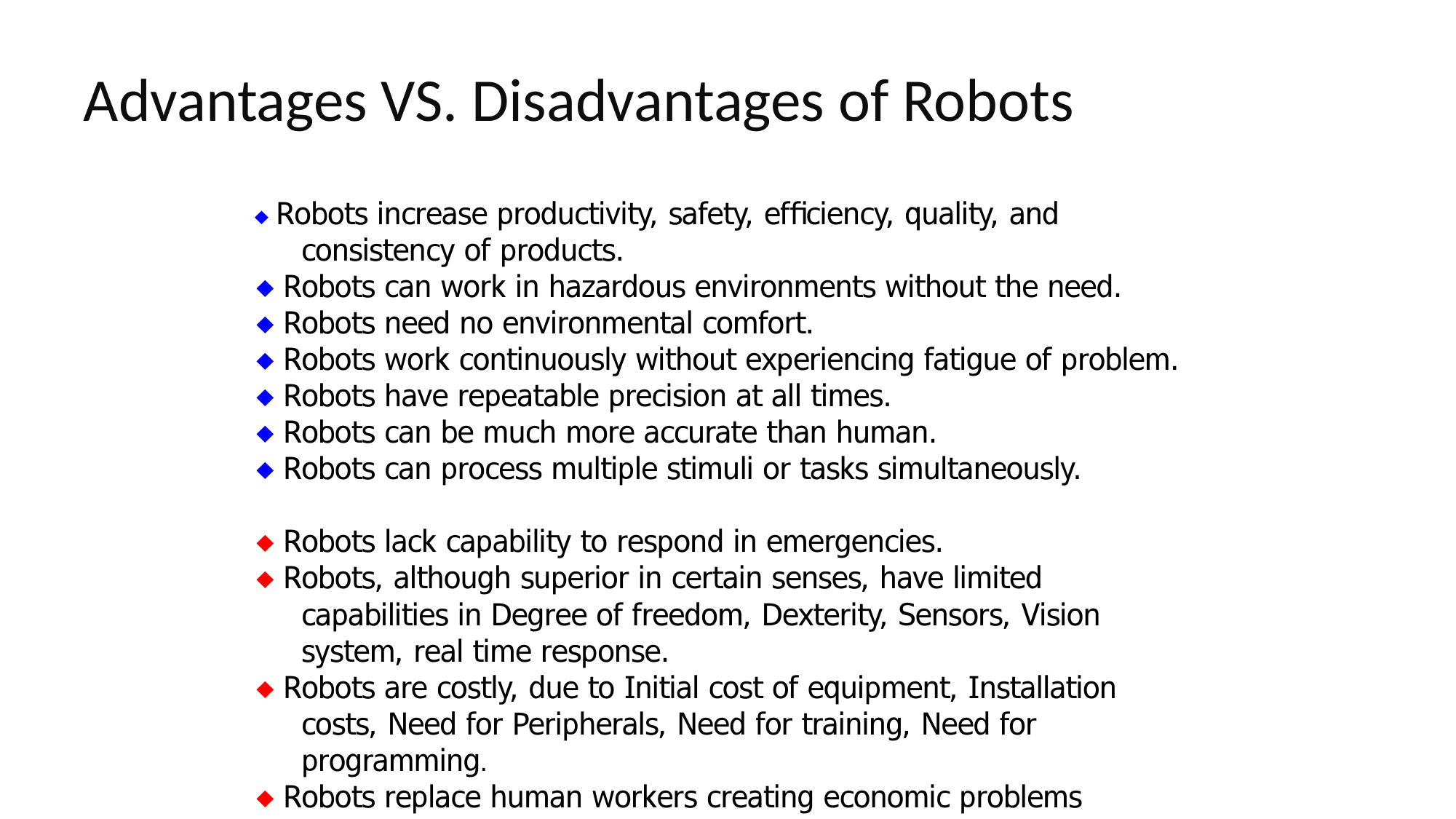

# Advantages VS. Disadvantages of Robots

 ♦ Robots increase productivity, safety, efficiency, quality, and consistency of products.
 ♦ Robots can work in hazardous environments without the need.
 ♦ Robots need no environmental comfort.
 ♦ Robots work continuously without experiencing fatigue of problem.
 ♦ Robots have repeatable precision at all times.
 ♦ Robots can be much more accurate than human.
 ♦ Robots can process multiple stimuli or tasks simultaneously.

 ♦ Robots lack capability to respond in emergencies.
 ♦ Robots, although superior in certain senses, have limited capabilities in Degree of freedom, Dexterity, Sensors, Vision system, real time response.
 ♦ Robots are costly, due to Initial cost of equipment, Installation costs, Need for Peripherals, Need for training, Need for programming.
 ♦ Robots replace human workers creating economic problems